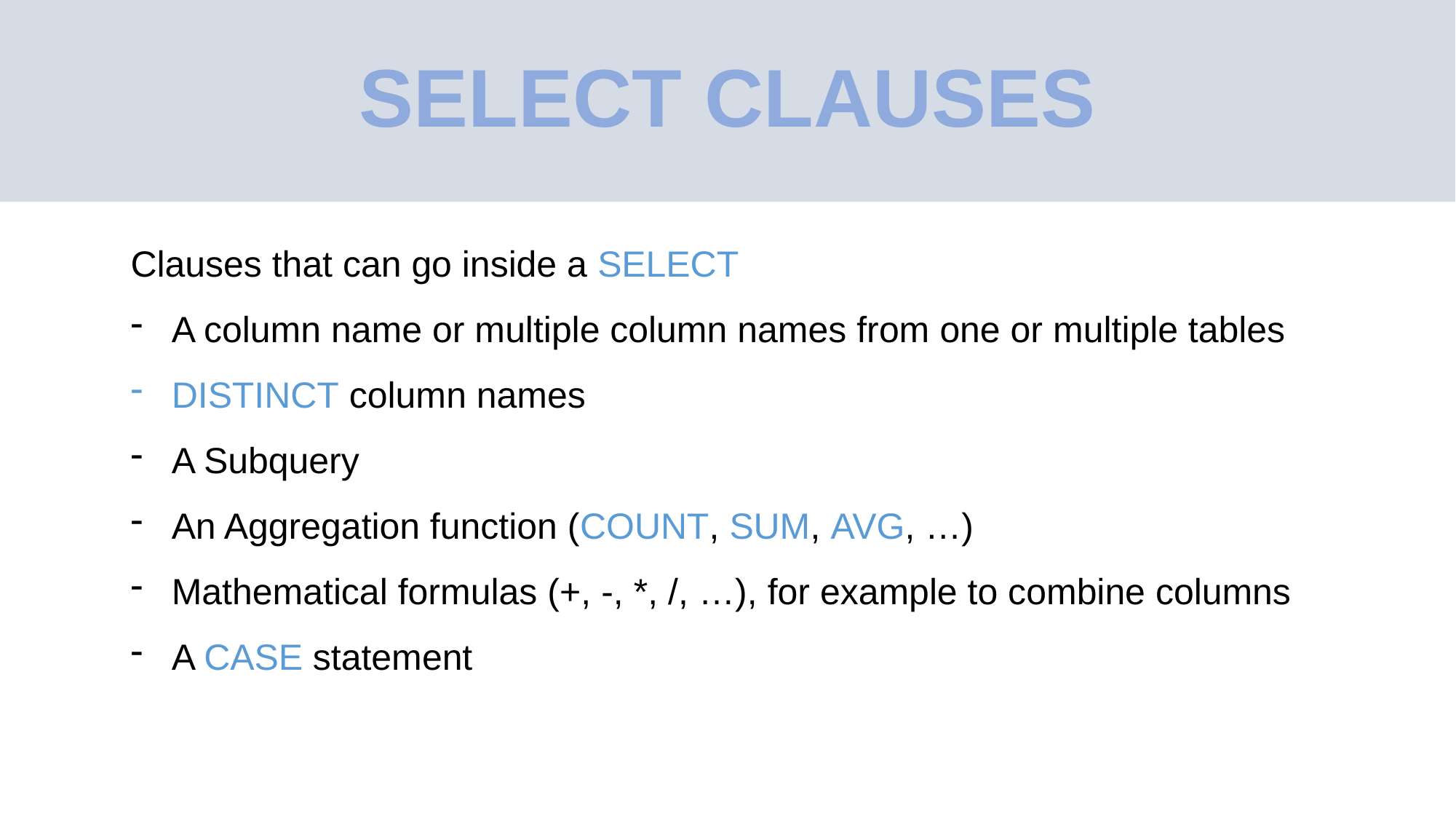

# SELECT CLAUSES
Clauses that can go inside a SELECT
A column name or multiple column names from one or multiple tables
DISTINCT column names
A Subquery
An Aggregation function (COUNT, SUM, AVG, …)
Mathematical formulas (+, -, *, /, …), for example to combine columns
A CASE statement